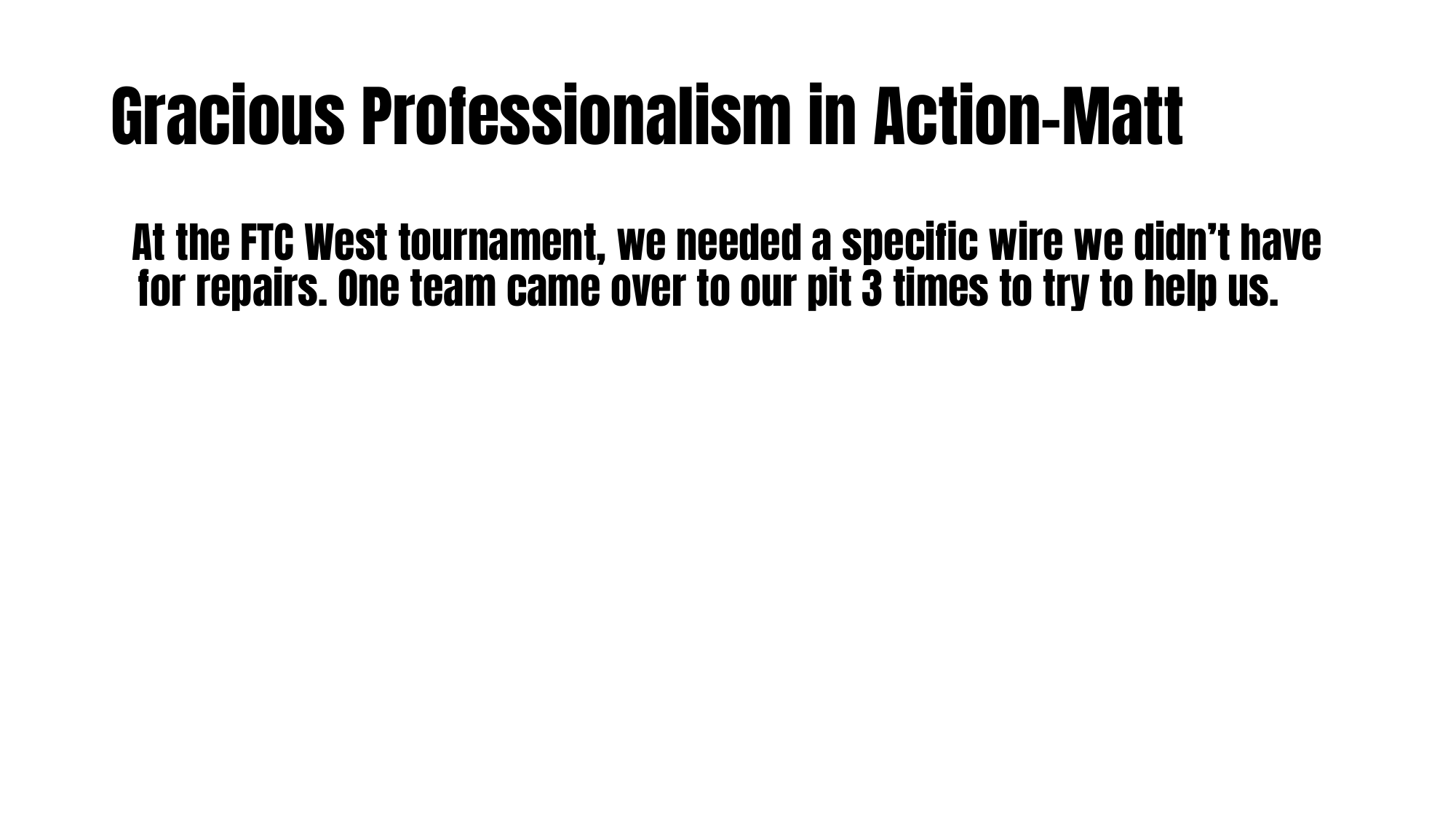

# Gracious Professionalism in Action-Matt
At the FTC West tournament, we needed a specific wire we didn’t have for repairs. One team came over to our pit 3 times to try to help us.